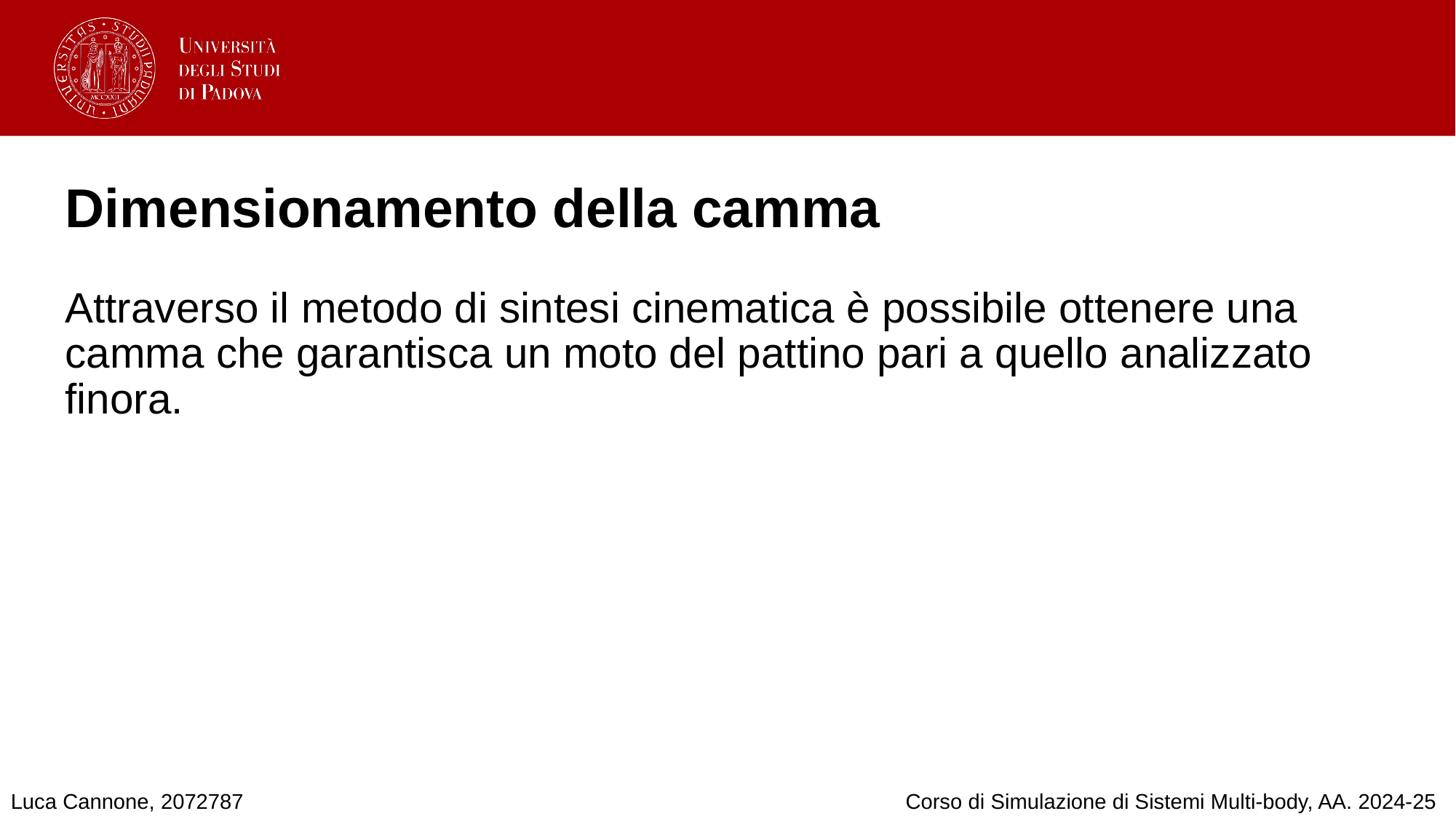

# Dimensionamento della camma
Attraverso il metodo di sintesi cinematica è possibile ottenere una camma che garantisca un moto del pattino pari a quello analizzato finora.
Luca Cannone, 2072787
Corso di Simulazione di Sistemi Multi-body, AA. 2024-25